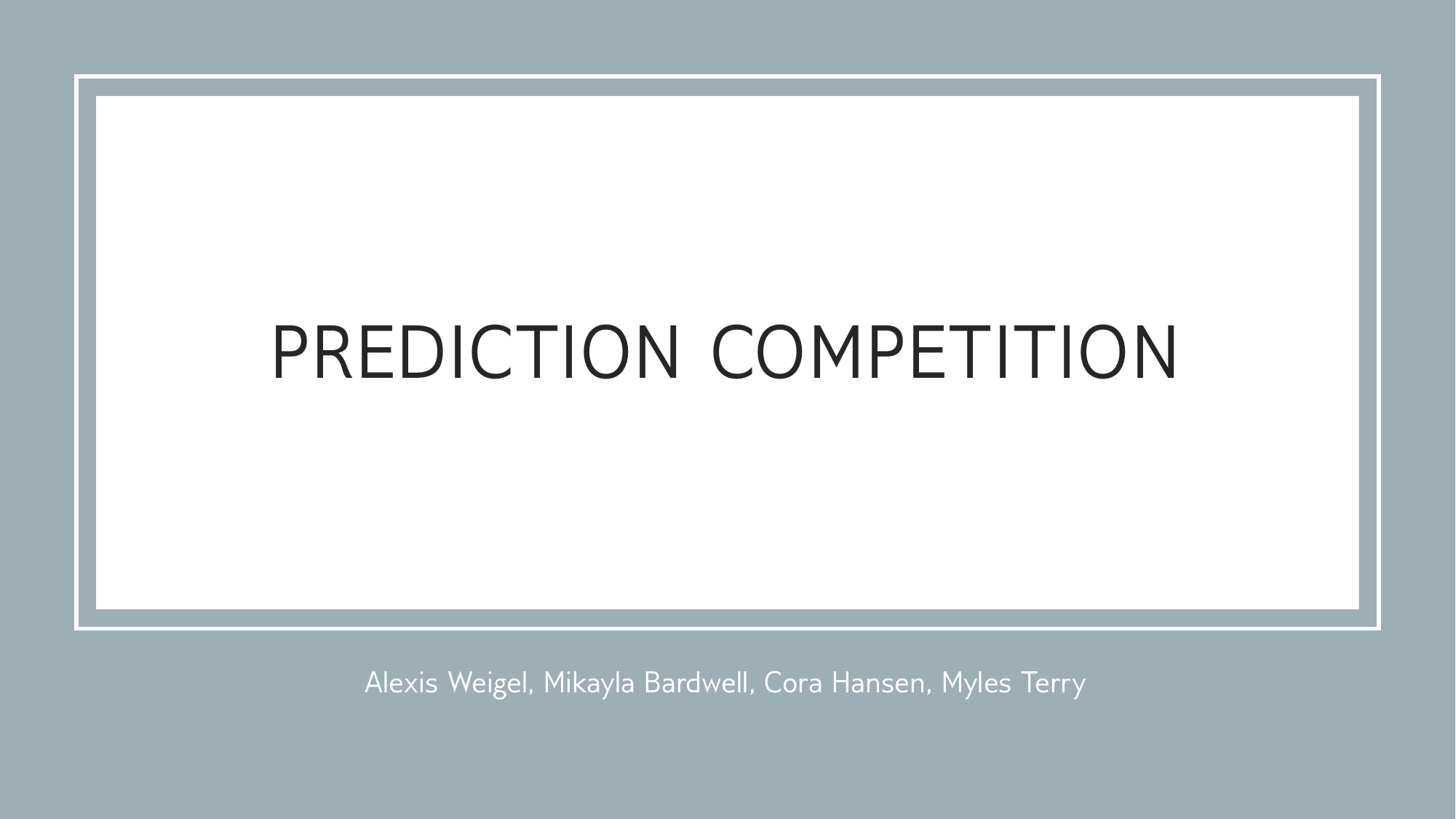

# Prediction Competition
Alexis Weigel, Mikayla Bardwell, Cora Hansen, Myles Terry